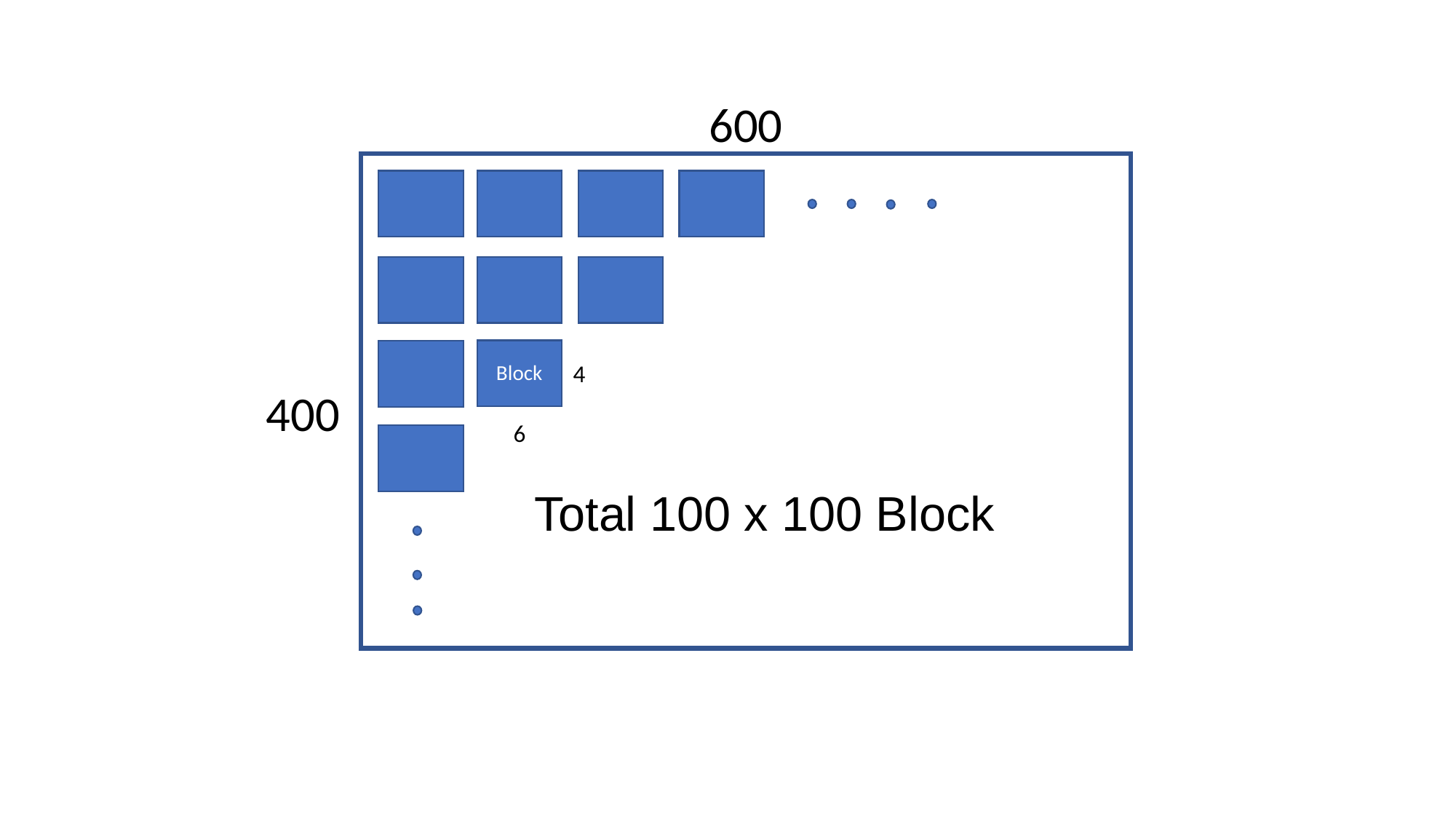

600

4
Block
400
6

Total 100 x 100 Block